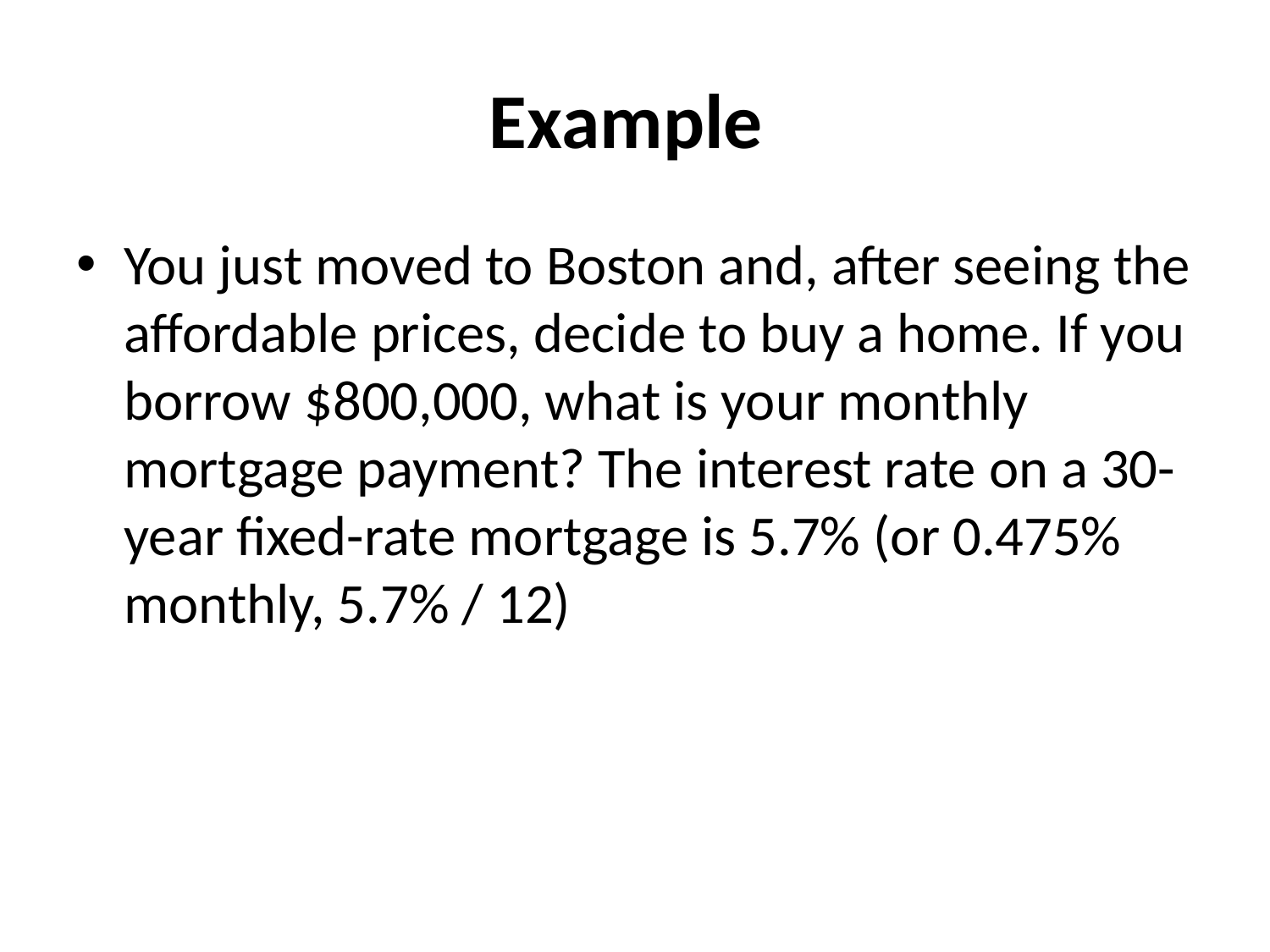

# Example
You just moved to Boston and, after seeing the affordable prices, decide to buy a home. If you borrow $800,000, what is your monthly mortgage payment? The interest rate on a 30-year fixed-rate mortgage is 5.7% (or 0.475% monthly, 5.7% / 12)